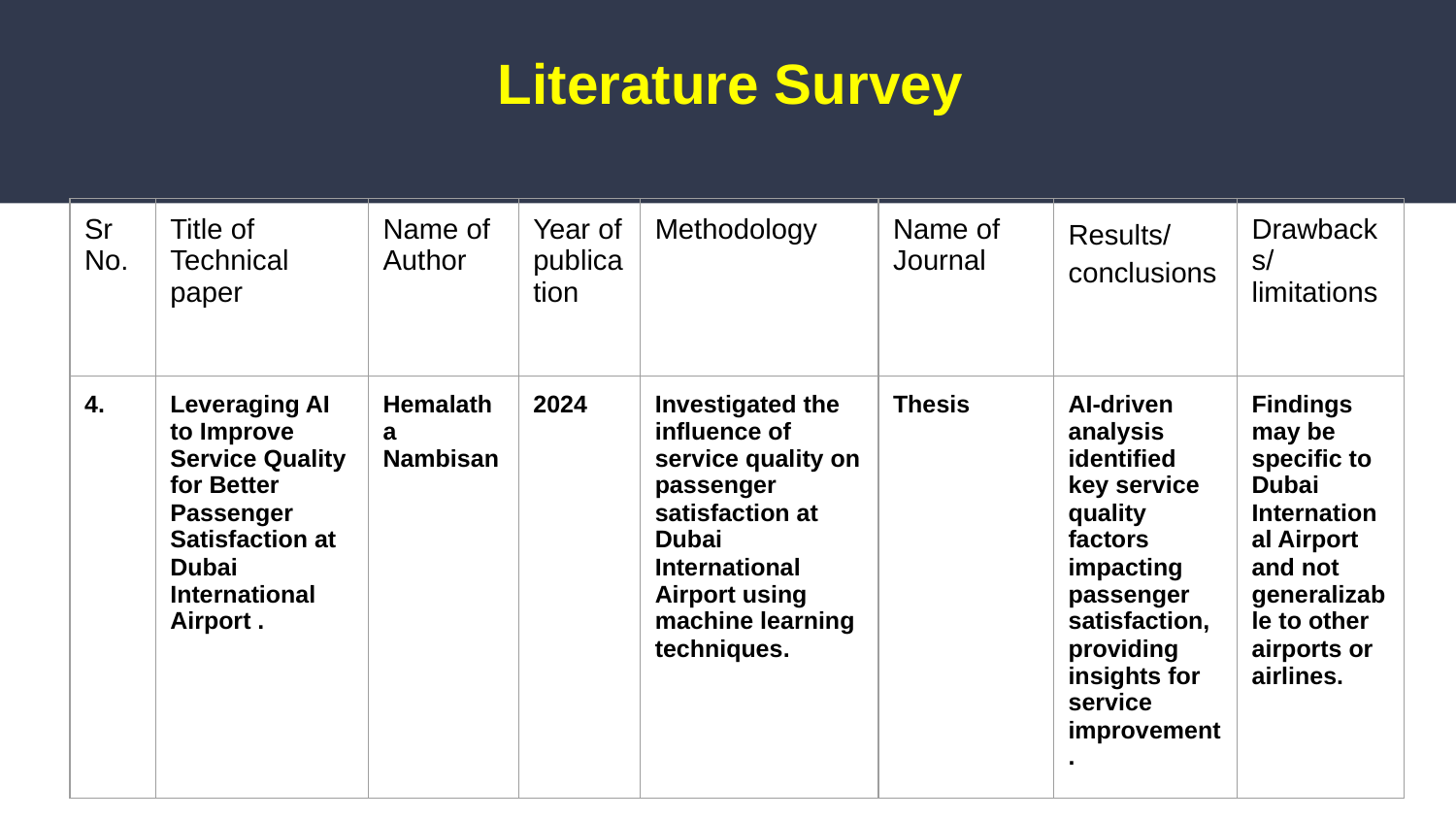

Literature Survey

| Sr No. | Title of Technical paper | Name of Author | Year of publication | Methodology | Name of Journal | Results/ conclusions | Drawbacks/ limitations |
| --- | --- | --- | --- | --- | --- | --- | --- |
| 4. | Leveraging AI to Improve Service Quality for Better Passenger Satisfaction at Dubai International Airport . | Hemalatha Nambisan | 2024 | Investigated the influence of service quality on passenger satisfaction at Dubai International Airport using machine learning techniques. | Thesis | AI-driven analysis identified key service quality factors impacting passenger satisfaction, providing insights for service improvement. | Findings may be specific to Dubai International Airport and not generalizable to other airports or airlines. |